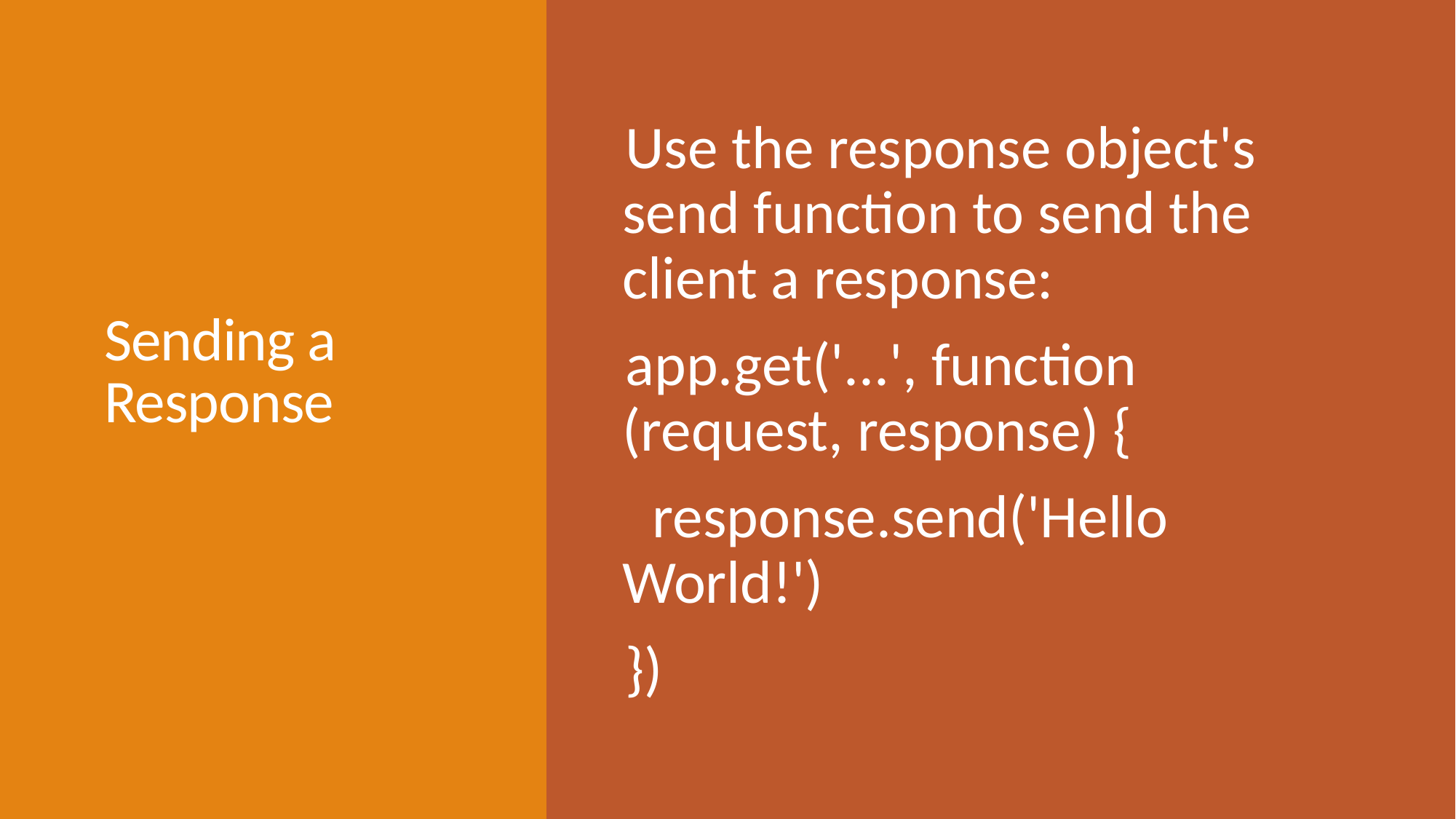

# Sending a Response
Use the response object's send function to send the client a response:
app.get('...', function (request, response) {
  response.send('Hello World!')
})